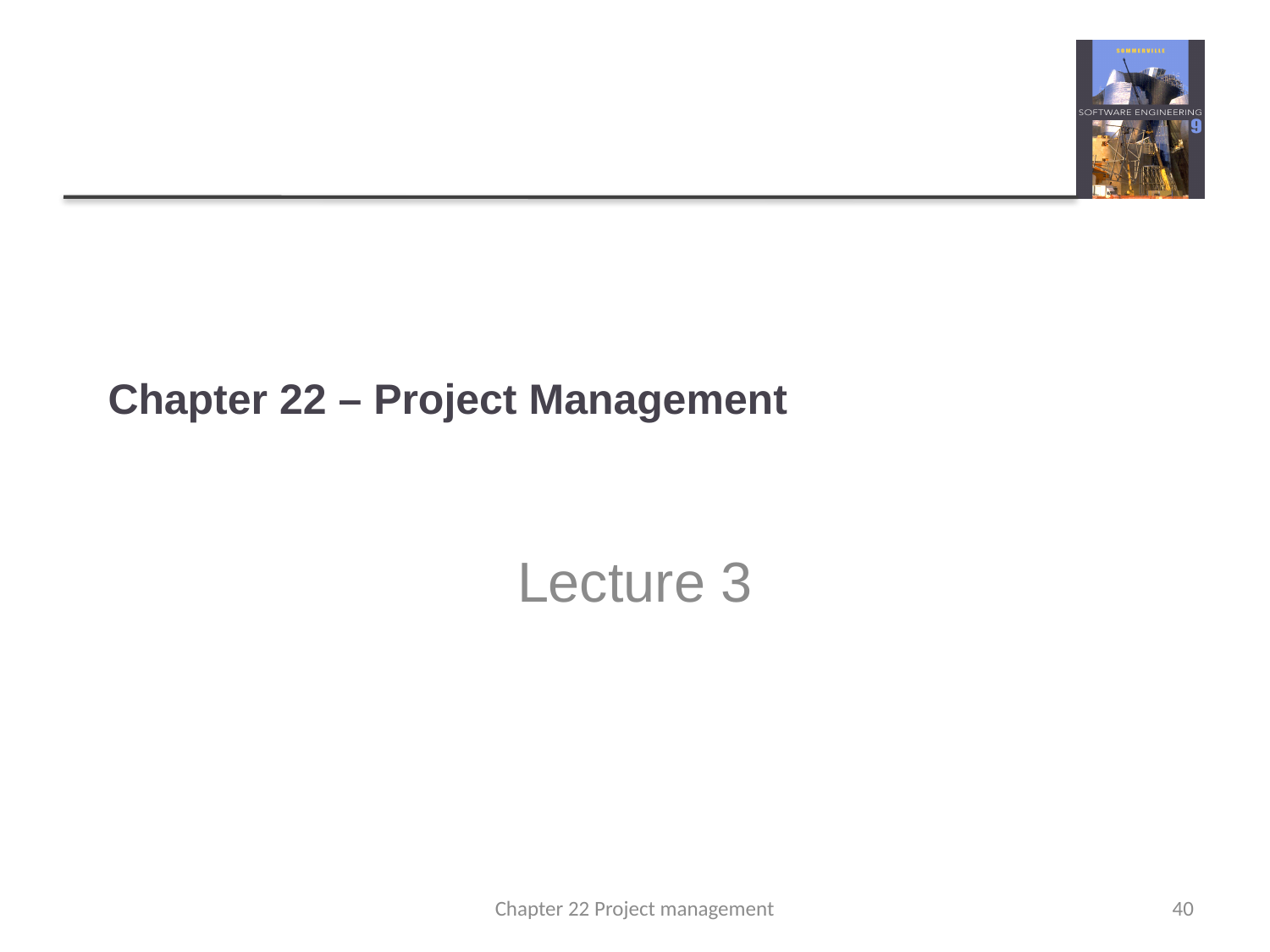

# Chapter 22 – Project Management
Lecture 3
Chapter 22 Project management
40